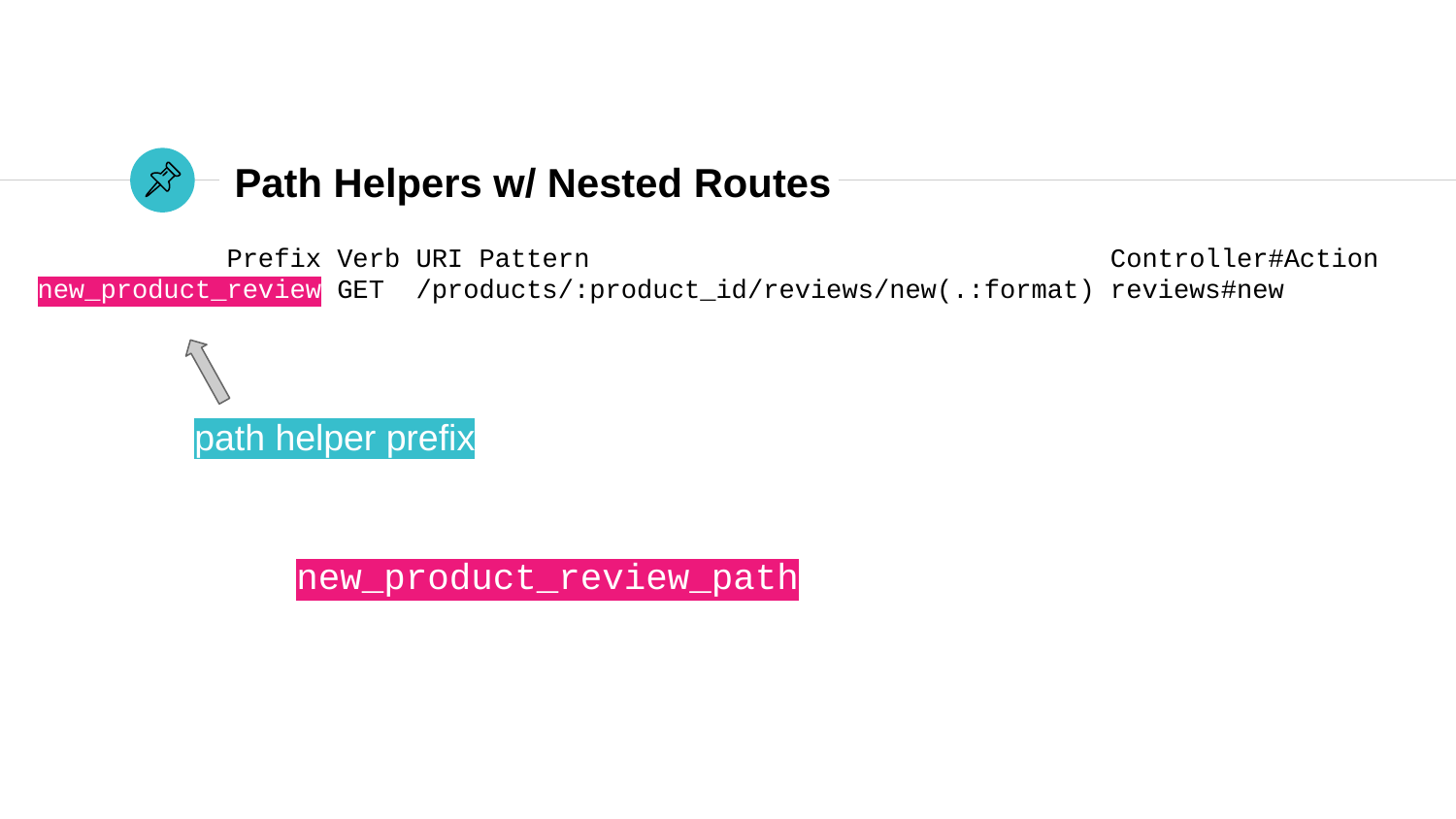

# Path Helpers w/ Nested Routes

            Prefix Verb URI Pattern                                 Controller#Action
new_product_review GET  /products/:product_id/reviews/new(.:format) reviews#new

path helper prefix
new_product_review_path